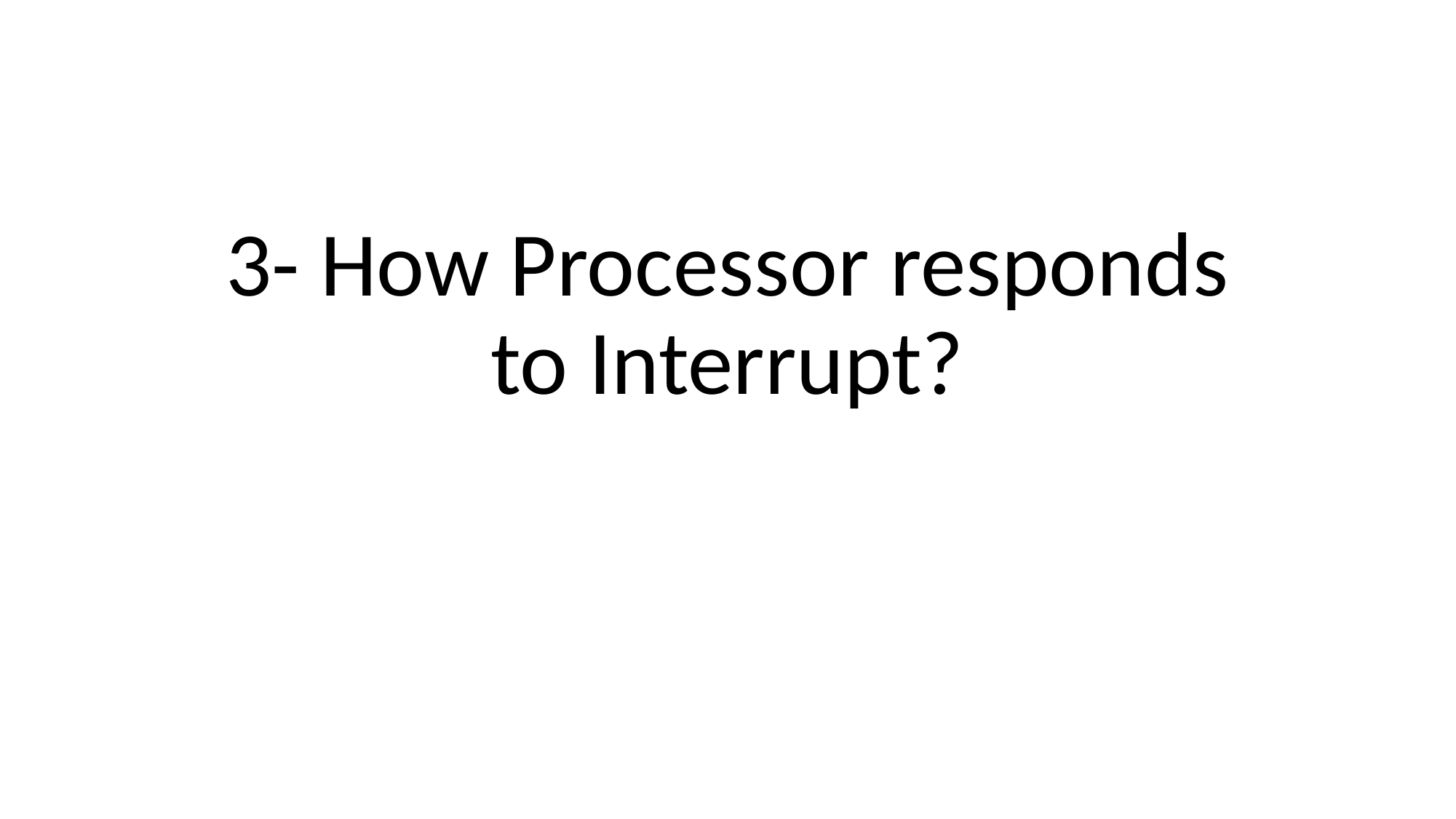

# 3- How Processor responds to Interrupt?